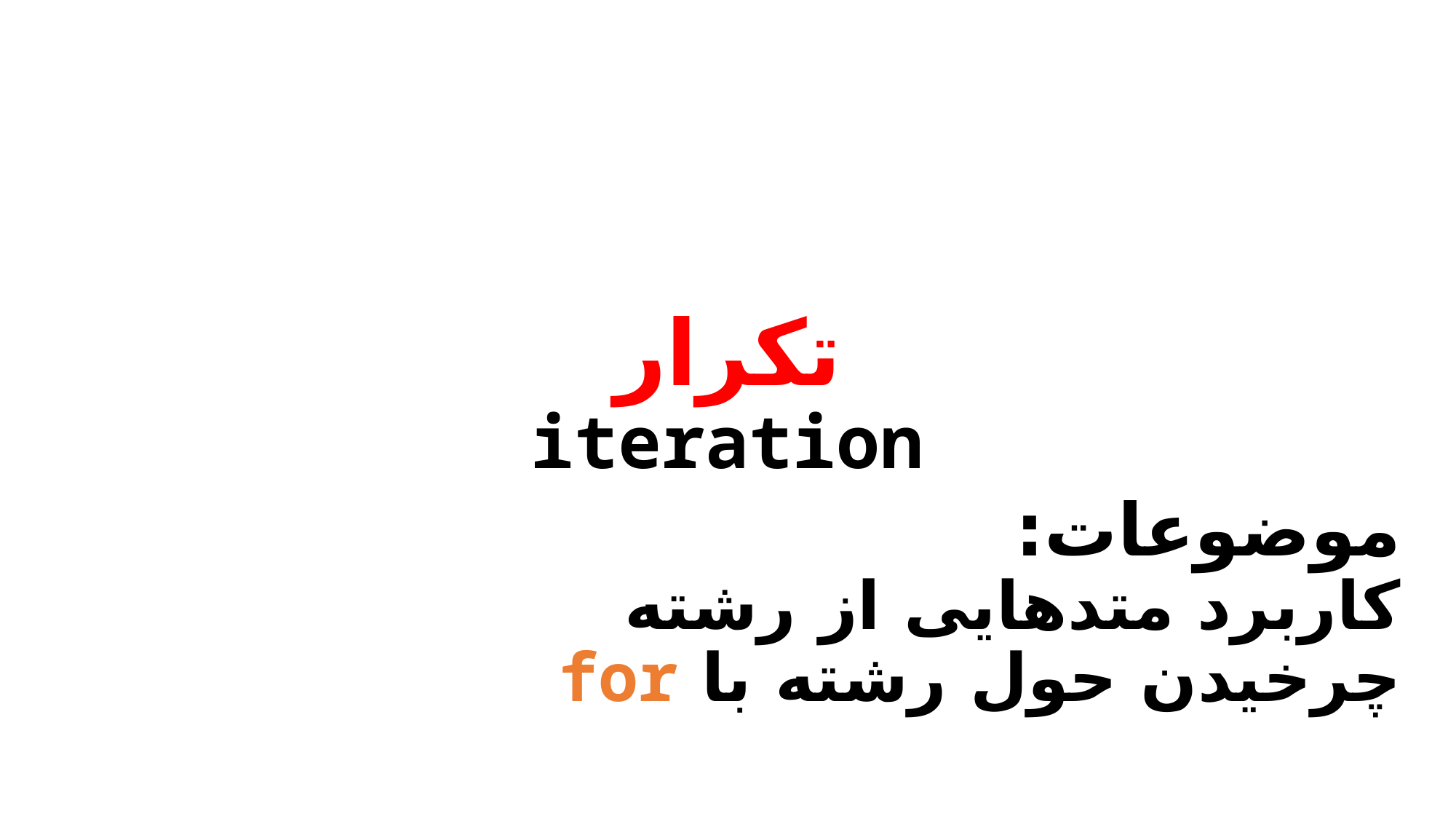

# تکرار iteration
موضوعات:
کاربرد متدهایی از رشته
چرخیدن حول رشته با for